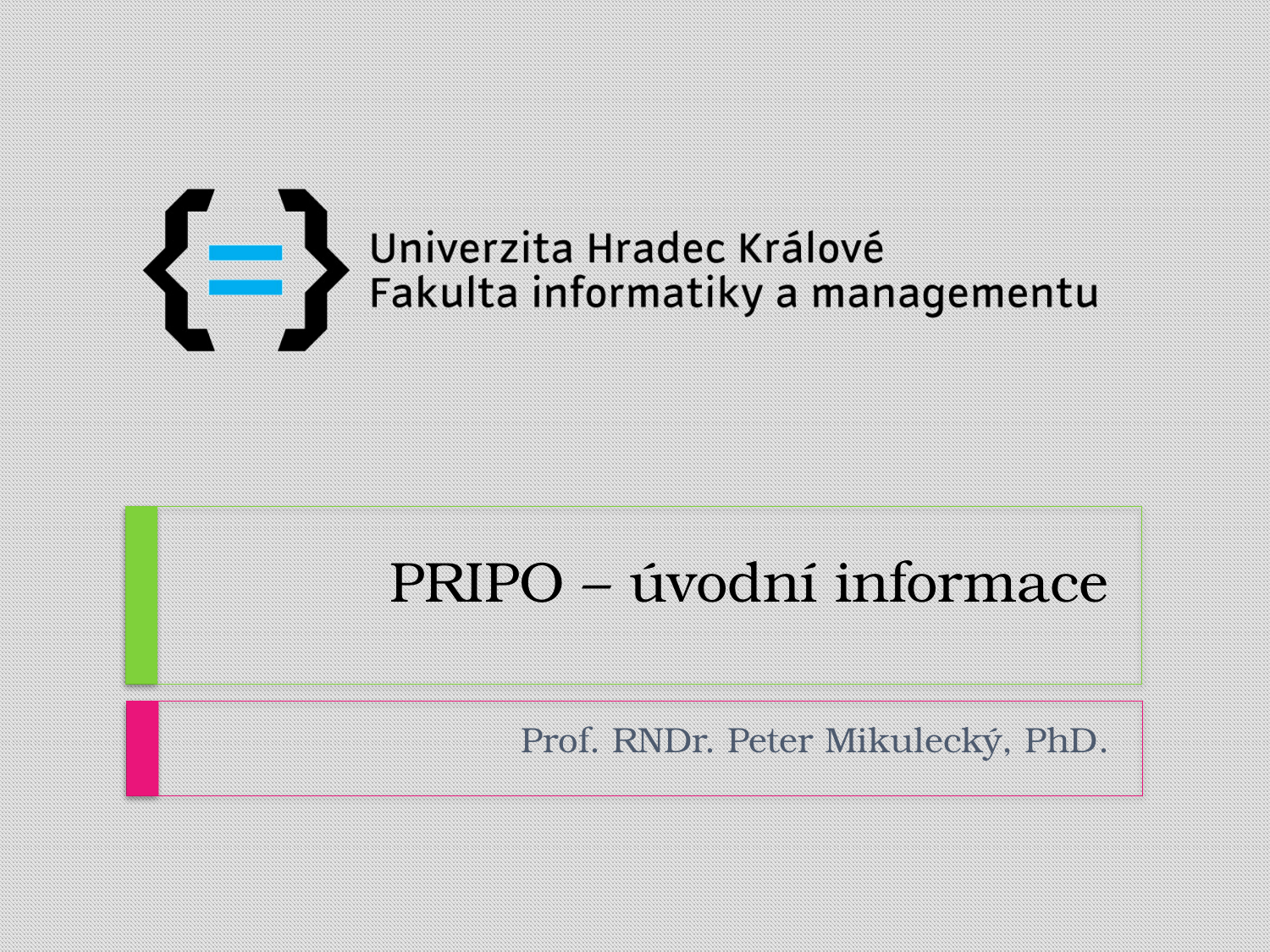

# PRIPO – úvodní informace
Prof. RNDr. Peter Mikulecký, PhD.